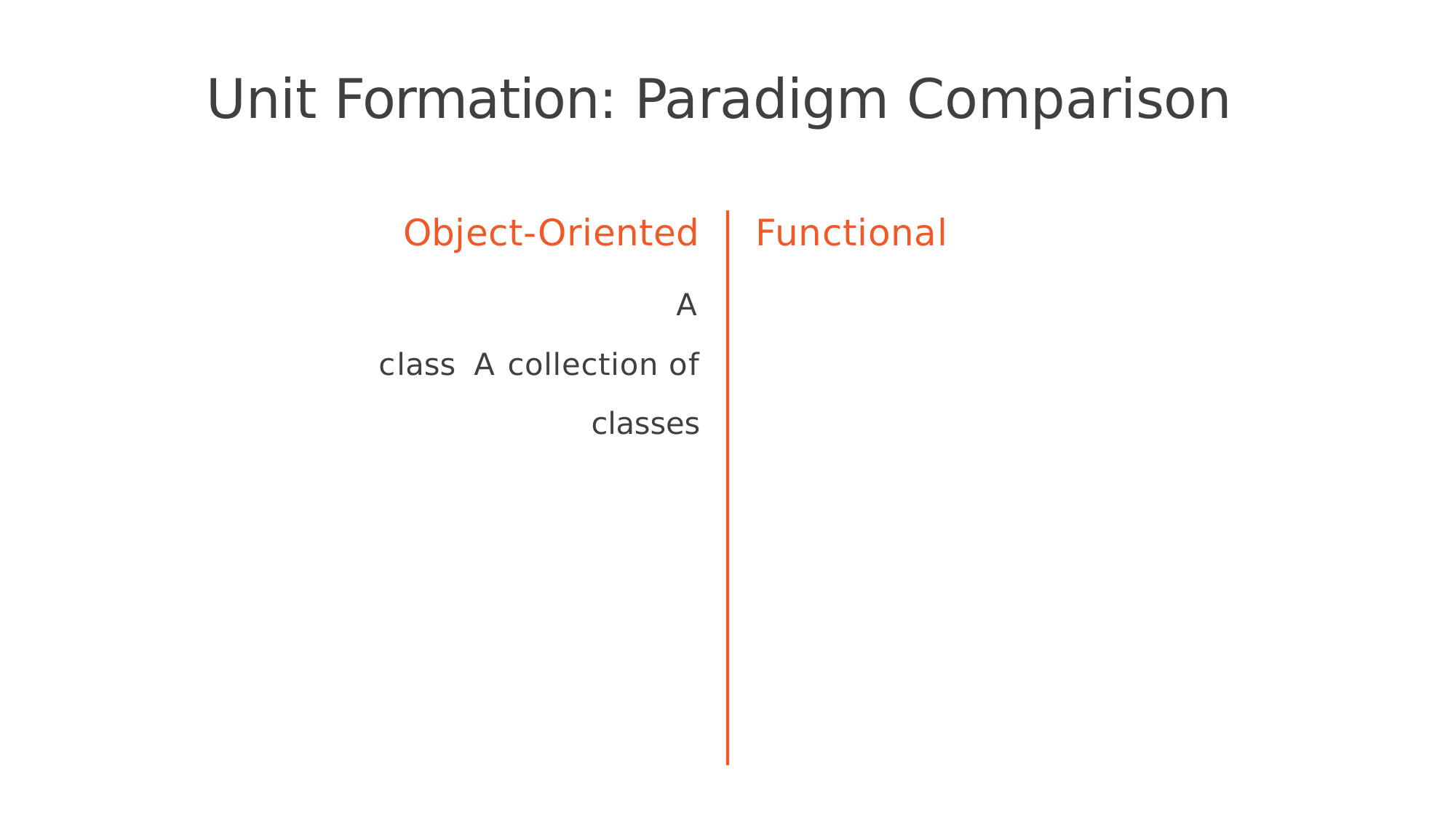

# Unit Formation: Paradigm Comparison
Object-Oriented
A class  A collection of classes
Functional

31